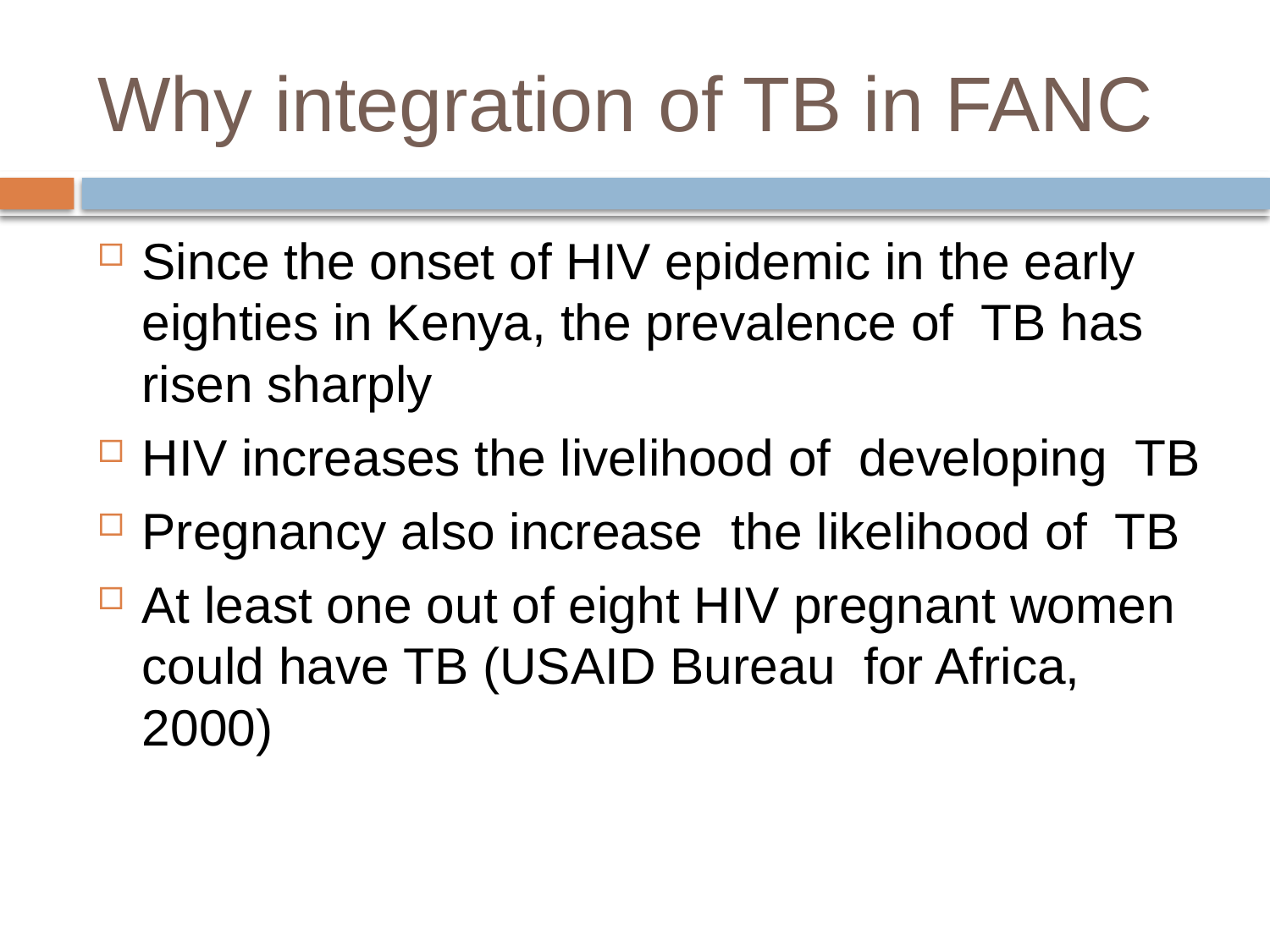

# Why integration of TB in FANC
Since the onset of HIV epidemic in the early eighties in Kenya, the prevalence of  TB has risen sharply
HIV increases the livelihood of  developing  TB
Pregnancy also increase  the likelihood of  TB
At least one out of eight HIV pregnant women could have TB (USAID Bureau  for Africa, 2000)